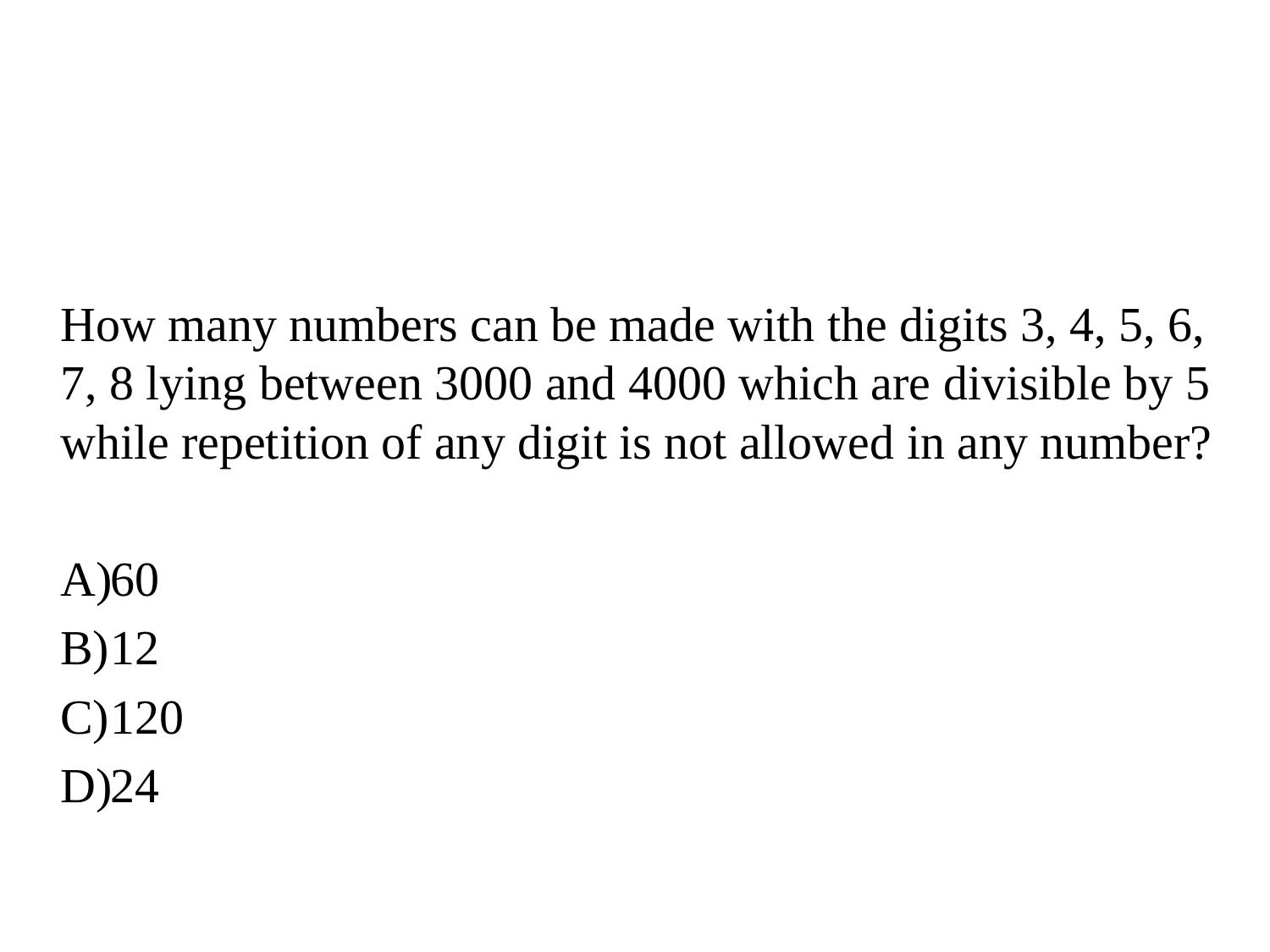

How many numbers can be made with the digits 3, 4, 5, 6, 7, 8 lying between 3000 and 4000 which are divisible by 5 while repetition of any digit is not allowed in any number?

60
12
120
24